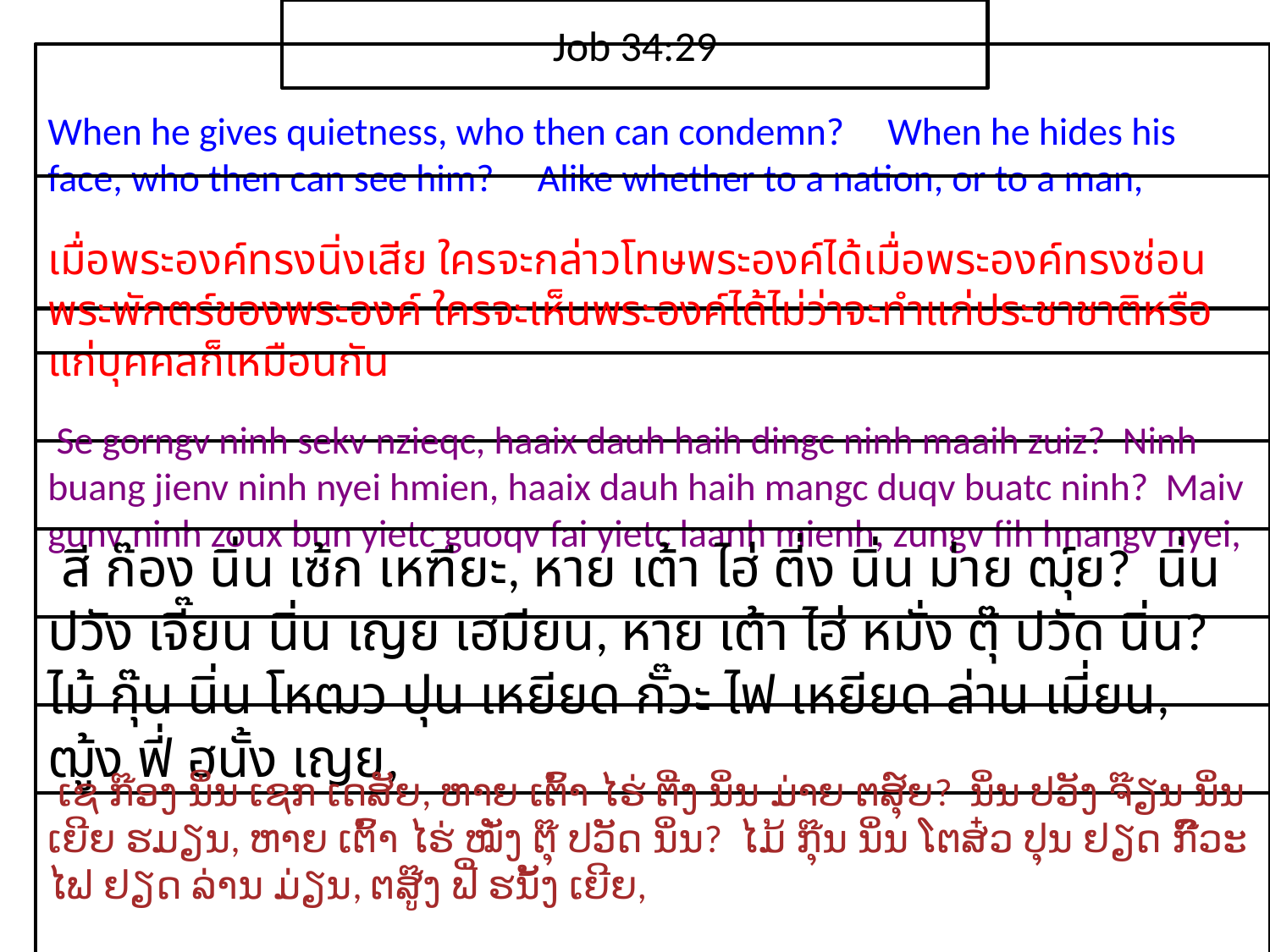

Job 34:29
When he gives quietness, who then can condemn?     When he hides his face, who then can see him?     Alike whether to a nation, or to a man,
เมื่อ​พระ​องค์​ทรง​นิ่ง​เสีย ใคร​จะ​กล่าวโทษ​พระ​องค์​ได้เมื่อ​พระ​องค์​ทรง​ซ่อน​พระ​พักตร์​ของ​พระ​องค์ ใคร​จะ​เห็น​พระ​องค์​ได้ไม่​ว่า​จะ​ทำ​แก่​ประชาชาติ​หรือ​แก่​บุคคล​ก็​เหมือน​กัน
 Se gorngv ninh sekv nzieqc, haaix dauh haih dingc ninh maaih zuiz?  Ninh buang jienv ninh nyei hmien, haaix dauh haih mangc duqv buatc ninh?  Maiv gunv ninh zoux bun yietc guoqv fai yietc laanh mienh, zungv fih hnangv nyei,
 สี ก๊อง นิ่น เซ้ก เหฑียะ, หาย เต้า ไฮ่ ตี่ง นิ่น ม่าย ฒุ์ย?  นิ่น ปวัง เจี๊ยน นิ่น เญย เฮมียน, หาย เต้า ไฮ่ หมั่ง ตุ๊ ปวัด นิ่น?  ไม้ กุ๊น นิ่น โหฒว ปุน เหยียด กั๊วะ ไฟ เหยียด ล่าน เมี่ยน, ฒู้ง ฟี่ ฮนั้ง เญย,
 ເຊ ກ໊ອງ ນິ່ນ ເຊກ ເດສັຍ, ຫາຍ ເຕົ້າ ໄຮ່ ຕີ່ງ ນິ່ນ ມ່າຍ ຕສຸ໌ຍ?  ນິ່ນ ປວັງ ຈ໊ຽນ ນິ່ນ ເຍີຍ ຮມຽນ, ຫາຍ ເຕົ້າ ໄຮ່ ໝັ່ງ ຕຸ໊ ປວັດ ນິ່ນ?  ໄມ້ ກຸ໊ນ ນິ່ນ ໂຕສ໋ວ ປຸນ ຢຽດ ກົ໊ວະ ໄຟ ຢຽດ ລ່ານ ມ່ຽນ, ຕສູ໊ງ ຟີ່ ຮນັ້ງ ເຍີຍ,